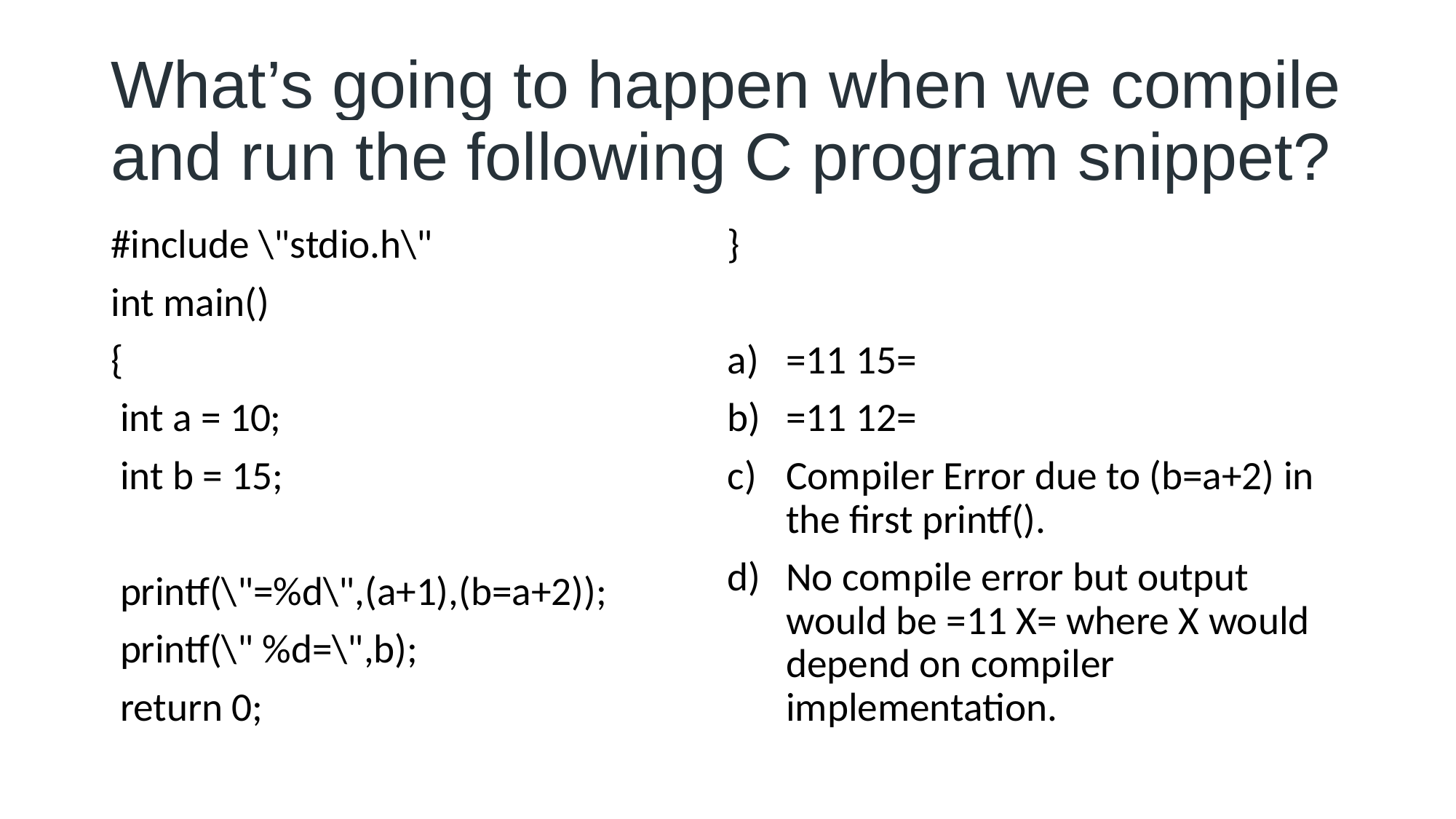

# What’s going to happen when we compile and run the following C program snippet?
#include \"stdio.h\"
int main()
{
 int a = 10;
 int b = 15;

 printf(\"=%d\",(a+1),(b=a+2));
 printf(\" %d=\",b);
 return 0;
}

=11 15=
=11 12=
Compiler Error due to (b=a+2) in the first printf().
No compile error but output would be =11 X= where X would depend on compiler implementation.